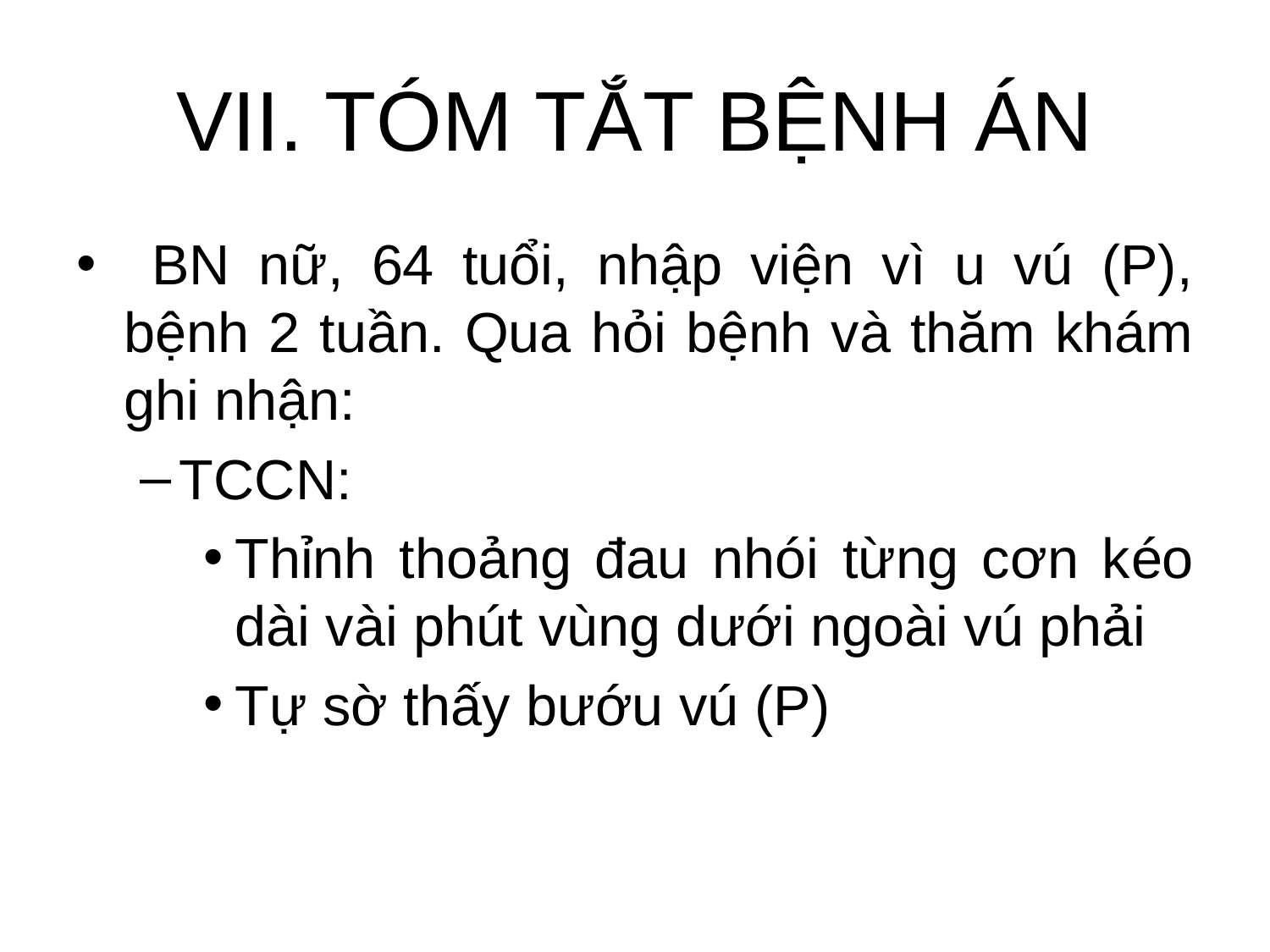

# VII. TÓM TẮT BỆNH ÁN
 BN nữ, 64 tuổi, nhập viện vì u vú (P), bệnh 2 tuần. Qua hỏi bệnh và thăm khám ghi nhận:
TCCN:
Thỉnh thoảng đau nhói từng cơn kéo dài vài phút vùng dưới ngoài vú phải
Tự sờ thấy bướu vú (P)